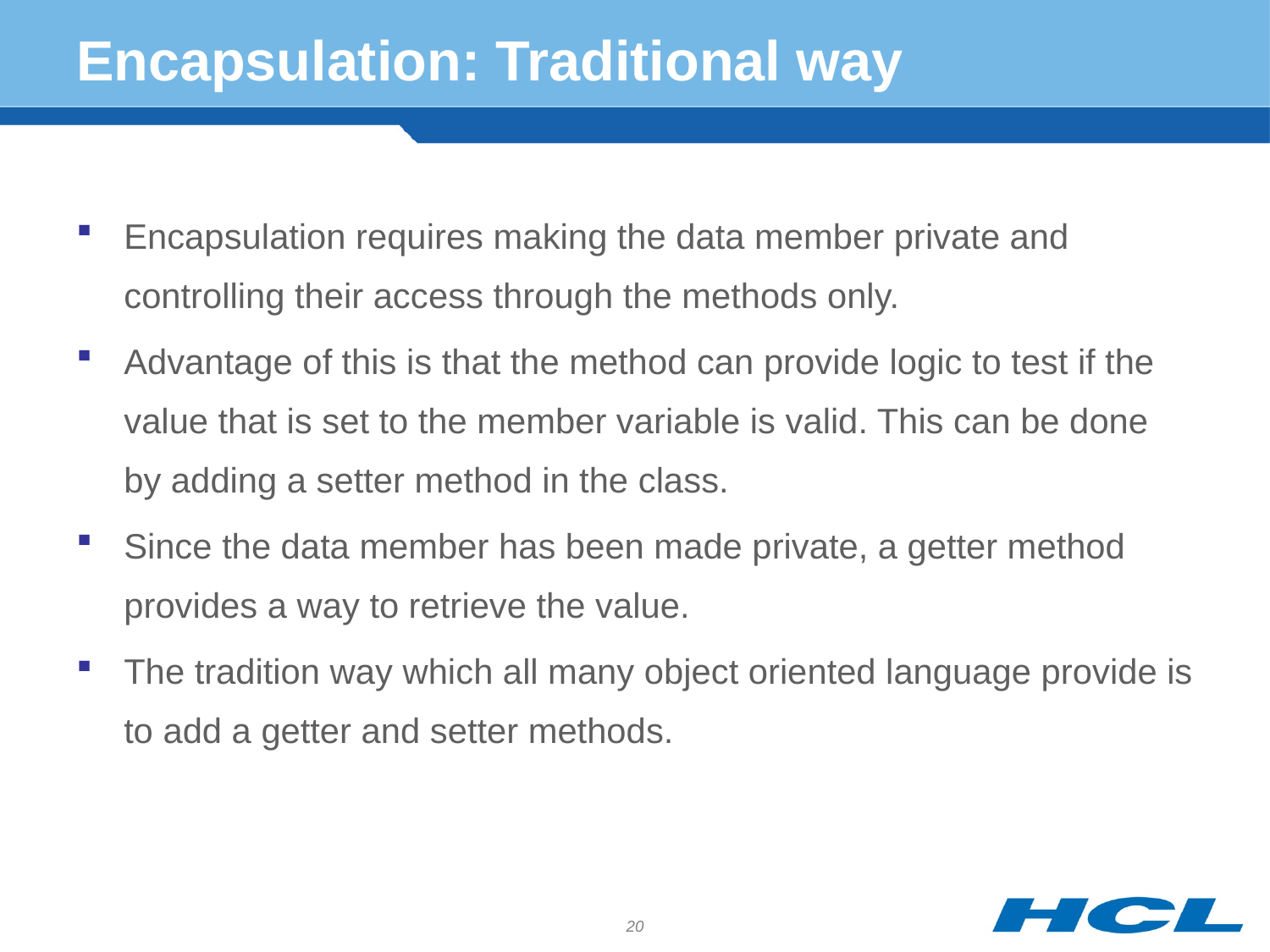

# Encapsulation: Traditional way
Encapsulation requires making the data member private and controlling their access through the methods only.
Advantage of this is that the method can provide logic to test if the value that is set to the member variable is valid. This can be done by adding a setter method in the class.
Since the data member has been made private, a getter method provides a way to retrieve the value.
The tradition way which all many object oriented language provide is to add a getter and setter methods.

20